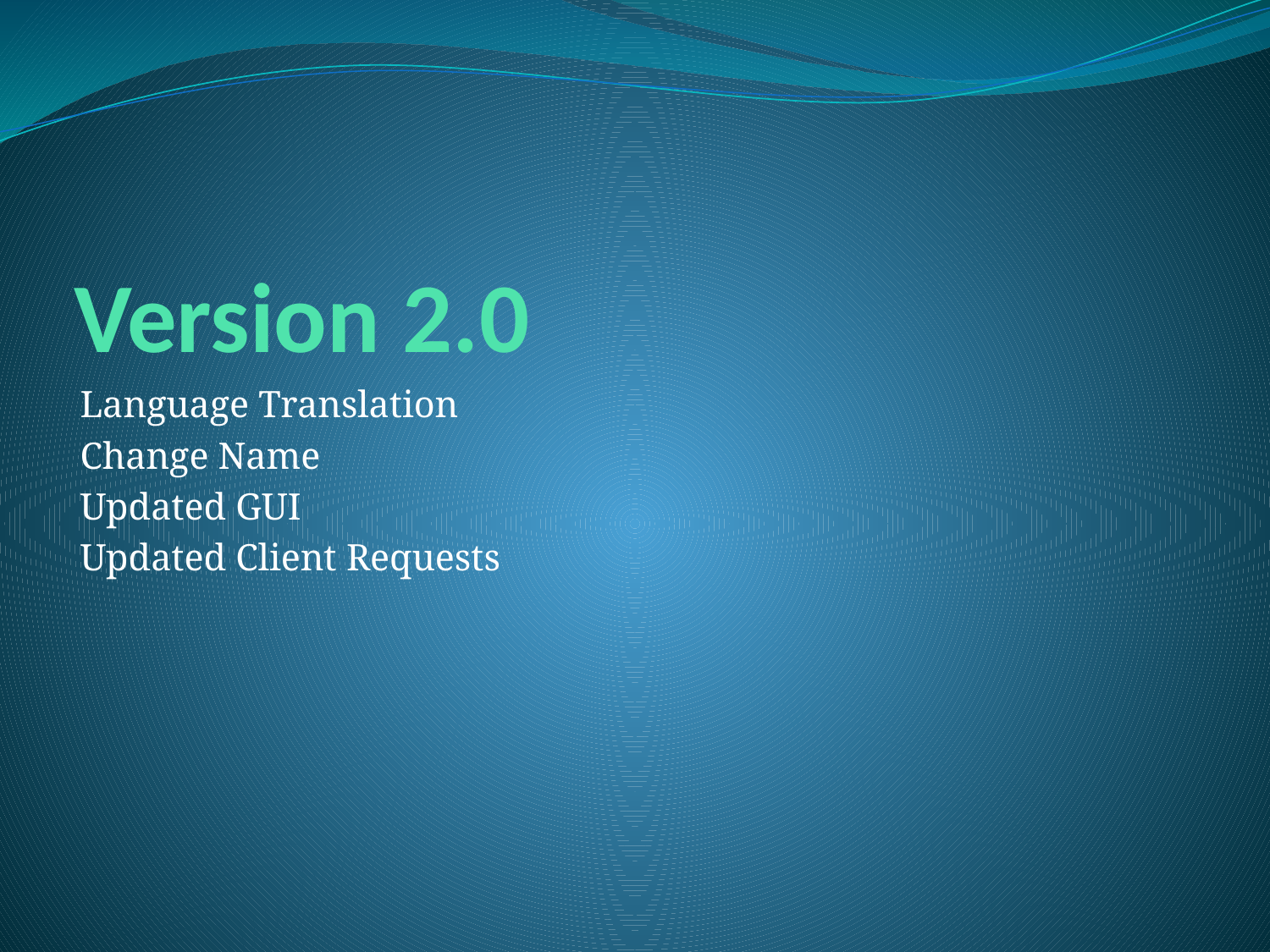

# Version 2.0
Language Translation
Change Name
Updated GUI
Updated Client Requests